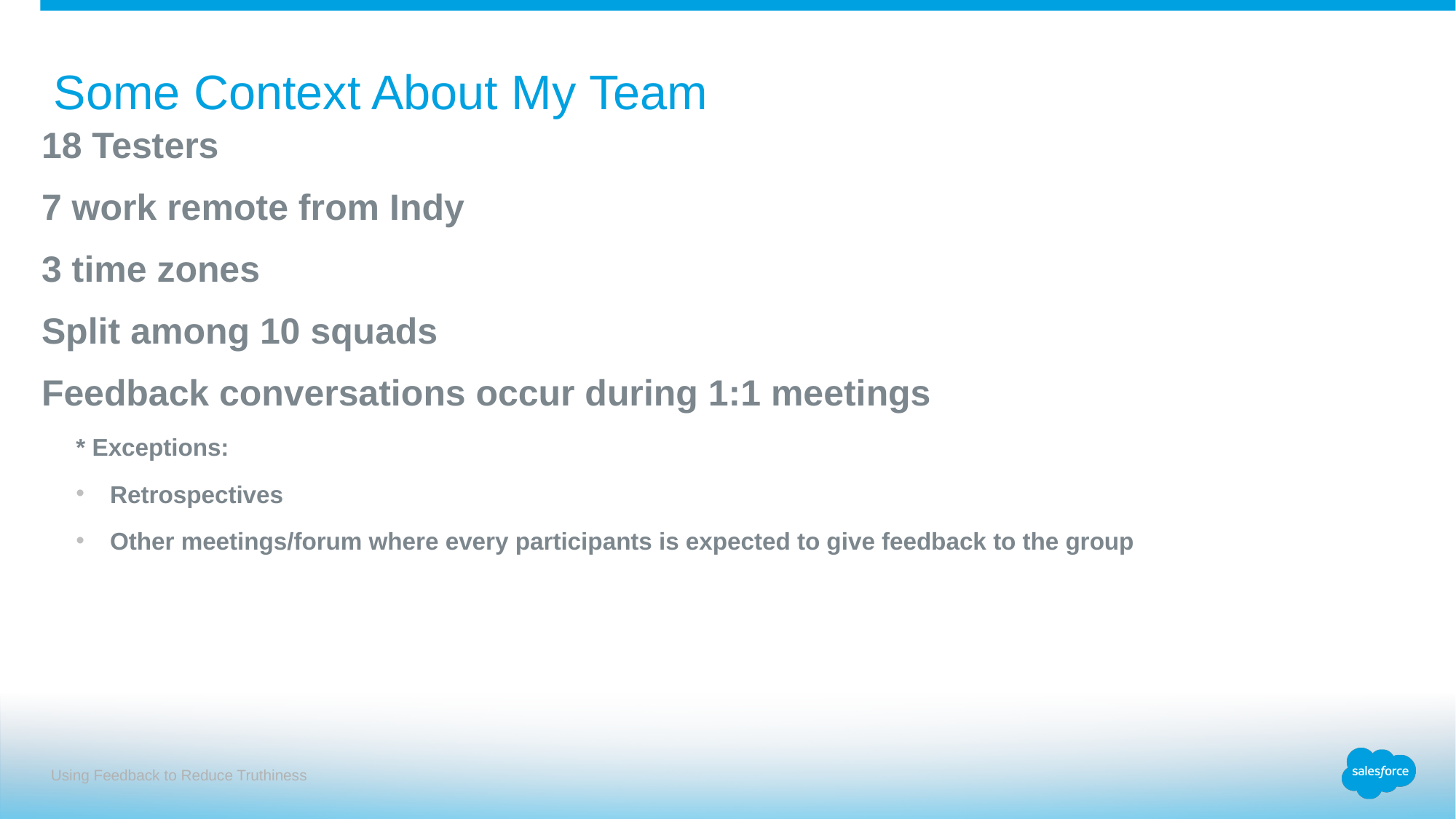

# Some Context About My Team
18 Testers
7 work remote from Indy
3 time zones
Split among 10 squads
Feedback conversations occur during 1:1 meetings
* Exceptions:
Retrospectives
Other meetings/forum where every participants is expected to give feedback to the group
Using Feedback to Reduce Truthiness